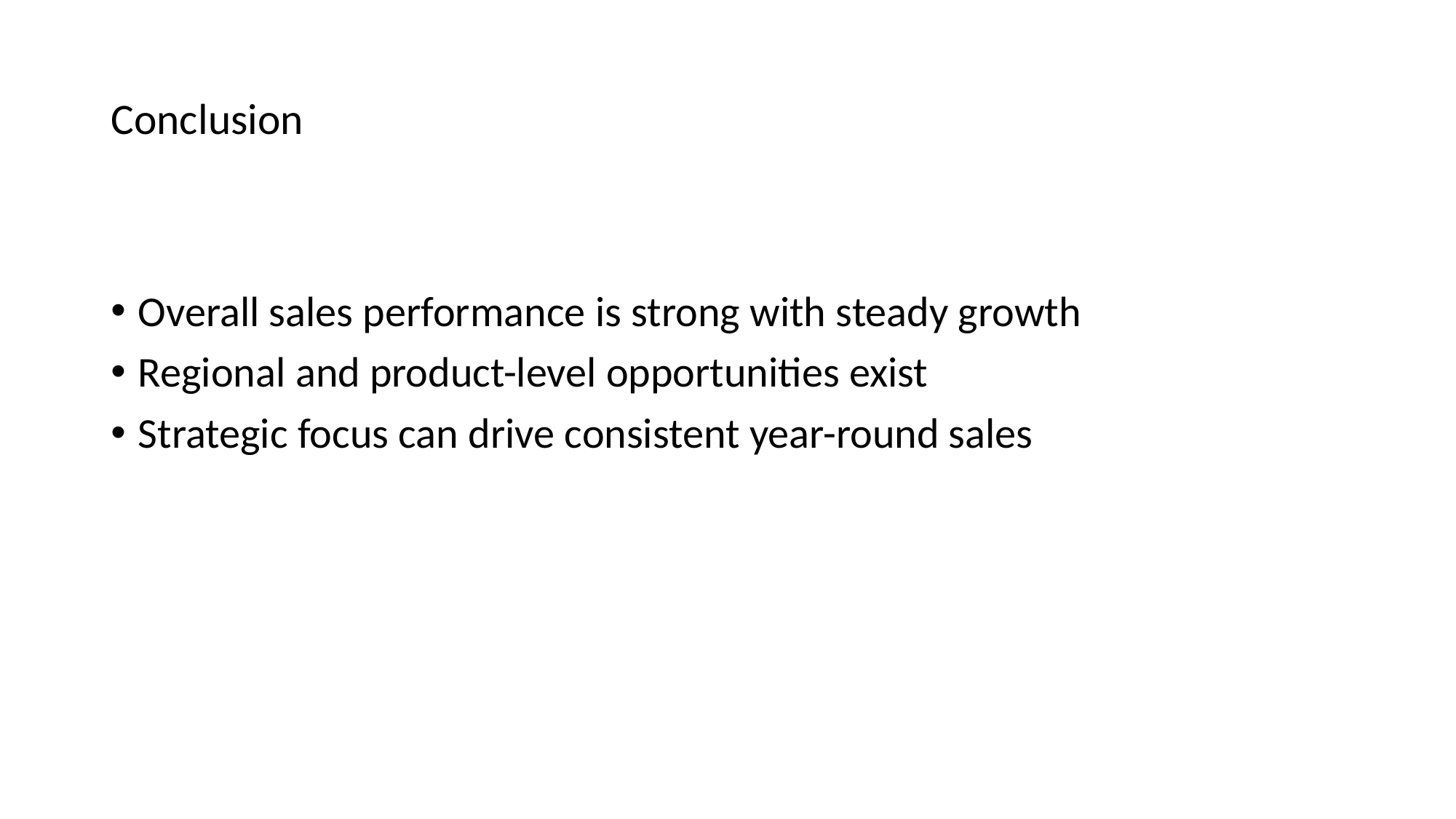

# Conclusion

Overall sales performance is strong with steady growth
Regional and product-level opportunities exist
Strategic focus can drive consistent year-round sales